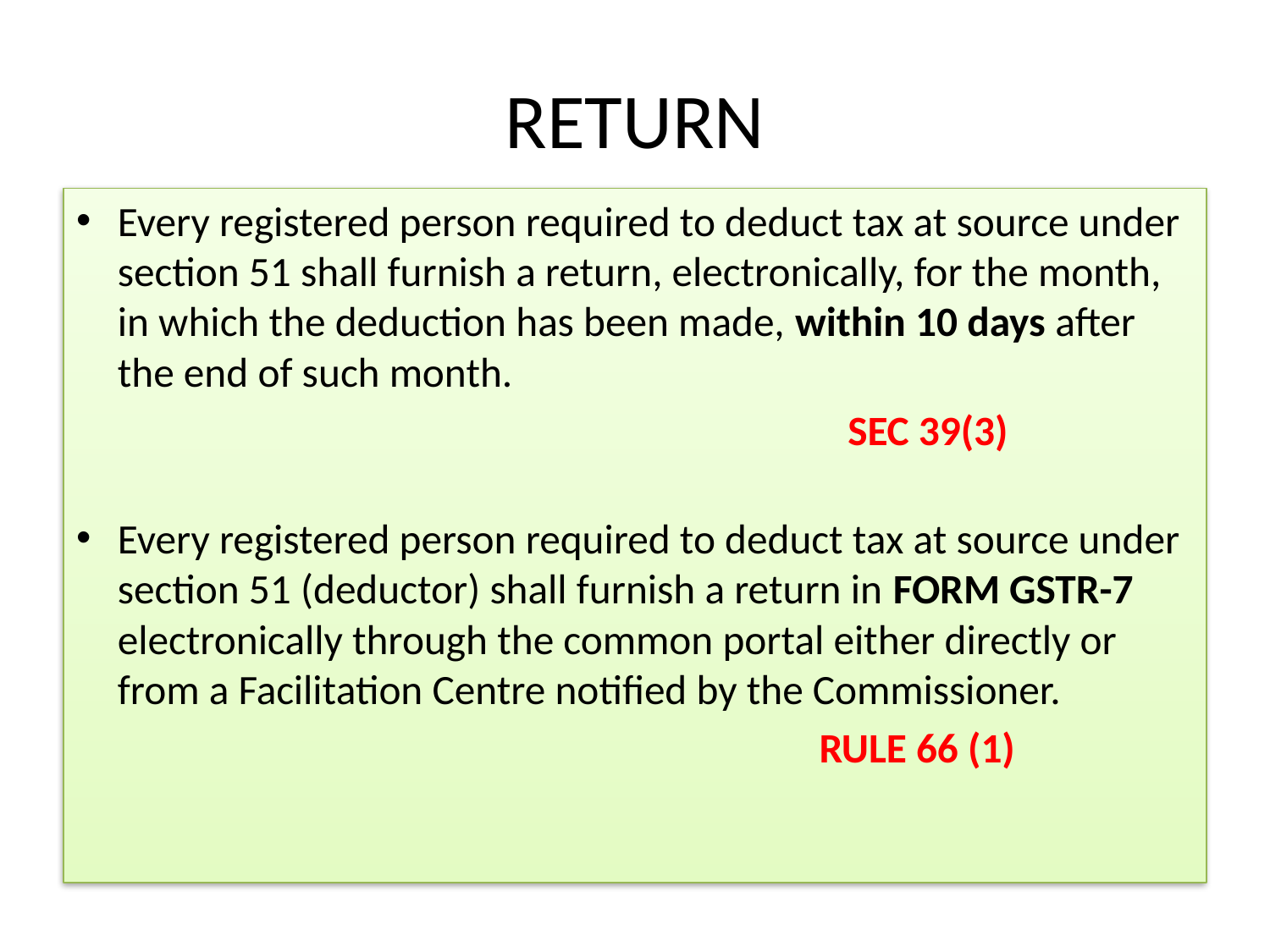

# RETURN
Every registered person required to deduct tax at source under section 51 shall furnish a return, electronically, for the month, in which the deduction has been made, within 10 days after the end of such month.
                                                                                 SEC 39(3)
Every registered person required to deduct tax at source under section 51 (deductor) shall furnish a return in FORM GSTR-7 electronically through the common portal either directly or from a Facilitation Centre notified by the Commissioner.
                                                                              RULE 66 (1)